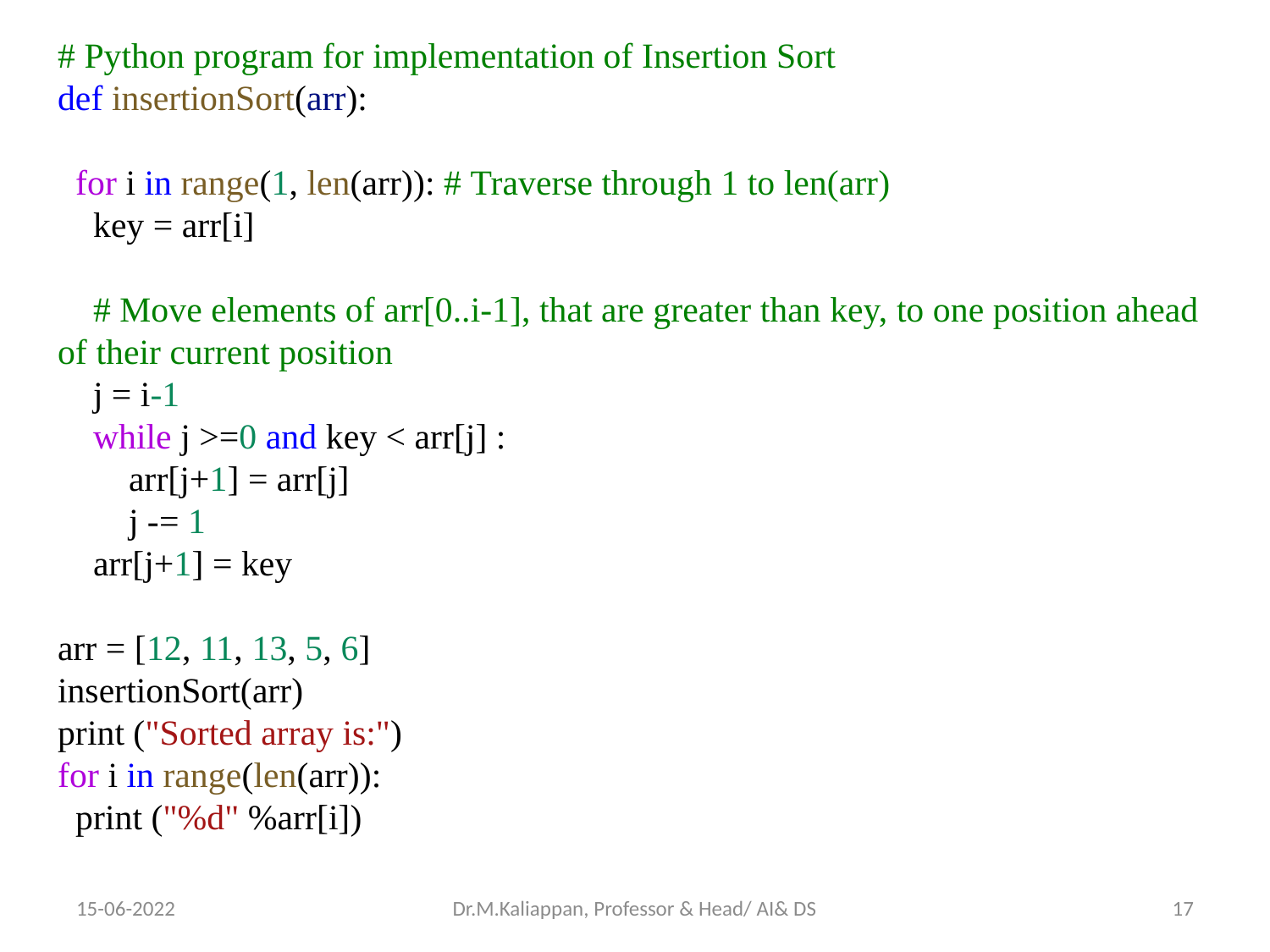

# Python program for implementation of Insertion Sort
def insertionSort(arr):
  for i in range(1, len(arr)): # Traverse through 1 to len(arr)
    key = arr[i]
    # Move elements of arr[0..i-1], that are greater than key, to one position ahead of their current position
    j = i-1
    while j >=0 and key < arr[j] :
        arr[j+1] = arr[j]
        j -= 1
    arr[j+1] = key
arr = [12, 11, 13, 5, 6]
insertionSort(arr)
print ("Sorted array is:")
for i in range(len(arr)):
  print ("%d" %arr[i])

15-06-2022
Dr.M.Kaliappan, Professor & Head/ AI& DS
17